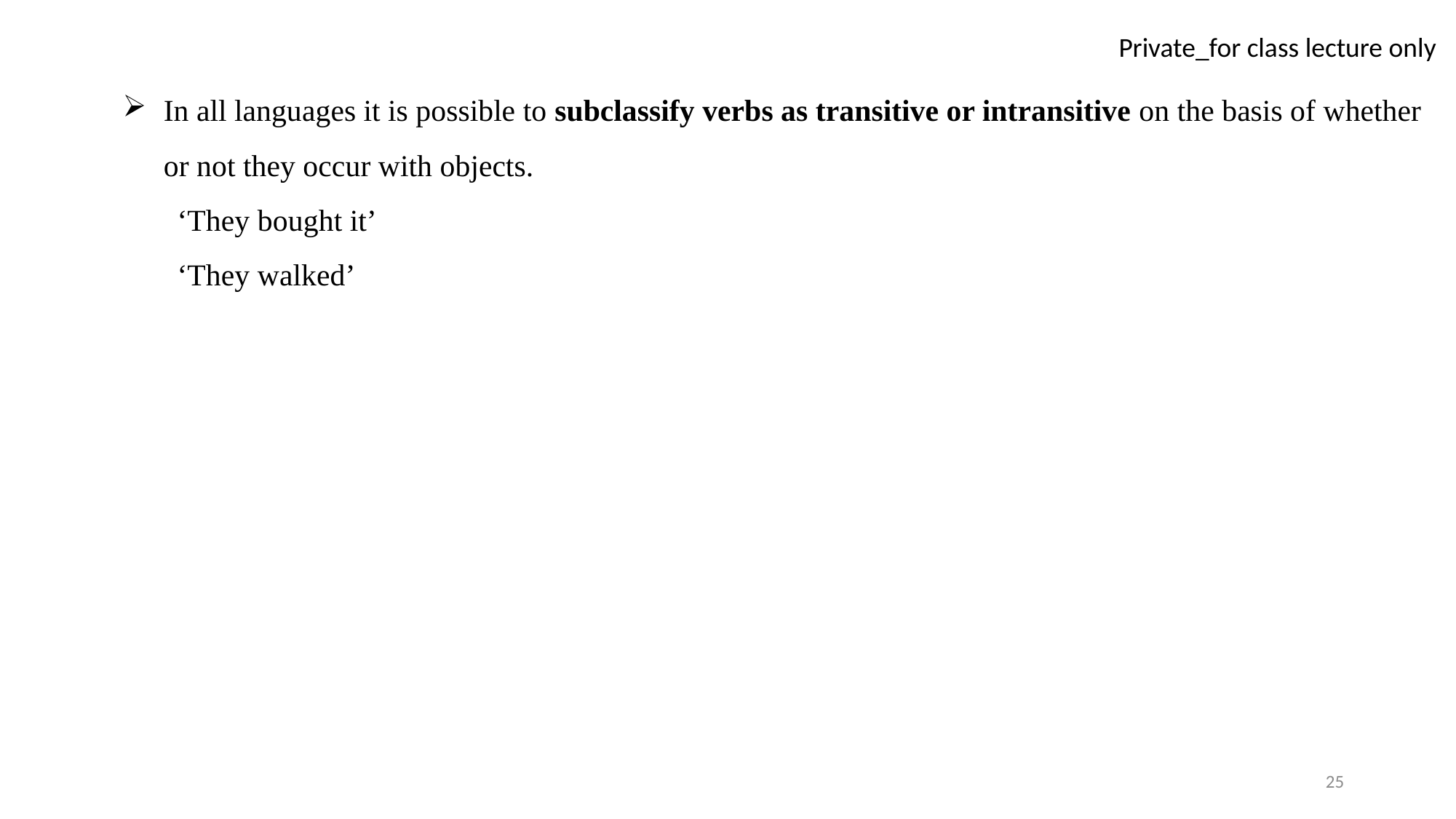

In all languages it is possible to subclassify verbs as transitive or intransitive on the basis of whether or not they occur with objects.
‘They bought it’
‘They walked’

25